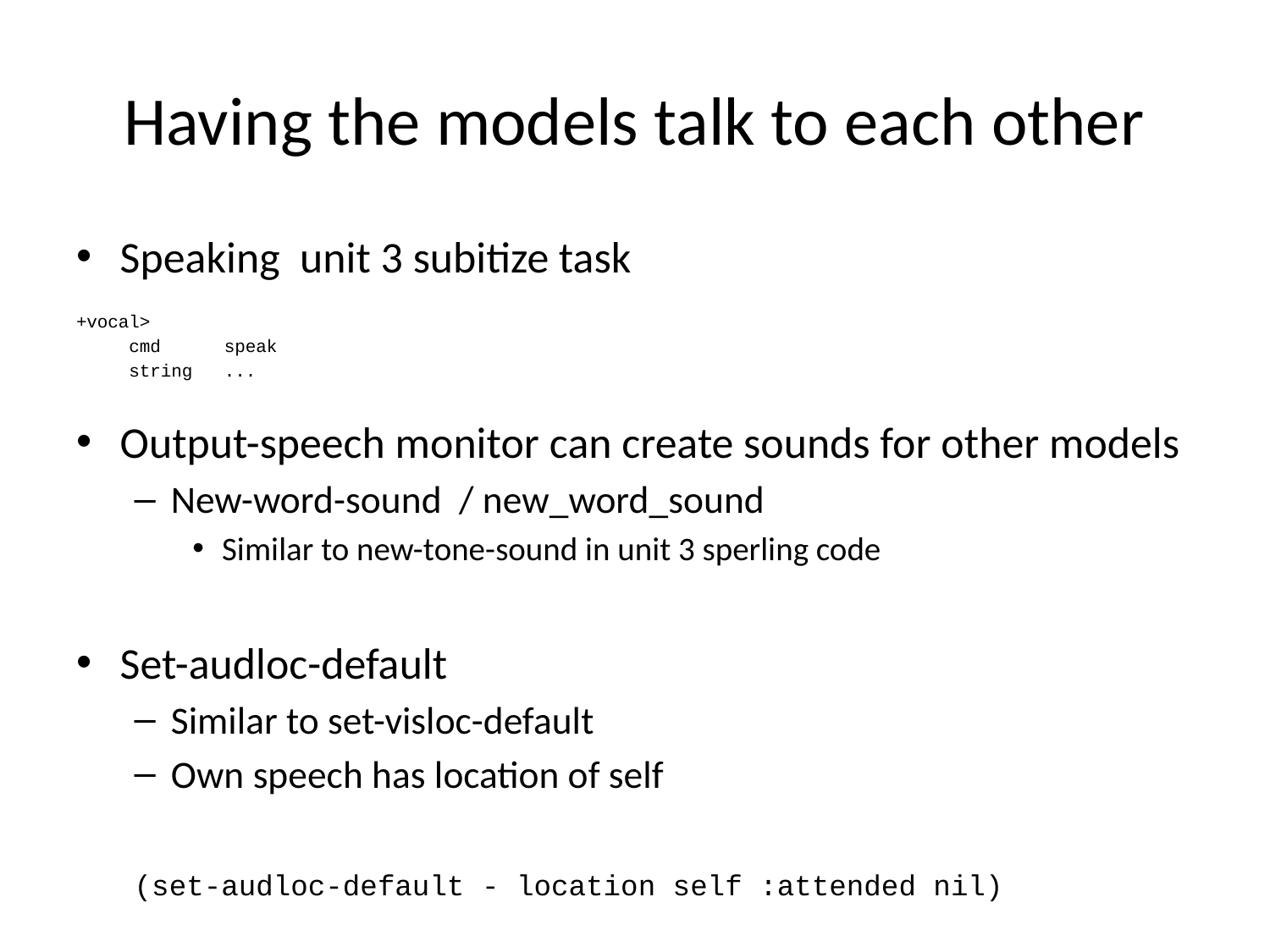

# Having the models talk to each other
Speaking  unit 3 subitize task

+vocal>
     cmd      speak
     string   ...

Output-speech monitor can create sounds for other models
New-word-sound  / new_word_sound
Similar to new-tone-sound in unit 3 sperling code

Set-audloc-default
Similar to set-visloc-default
Own speech has location of self

(set-audloc-default - location self :attended nil)